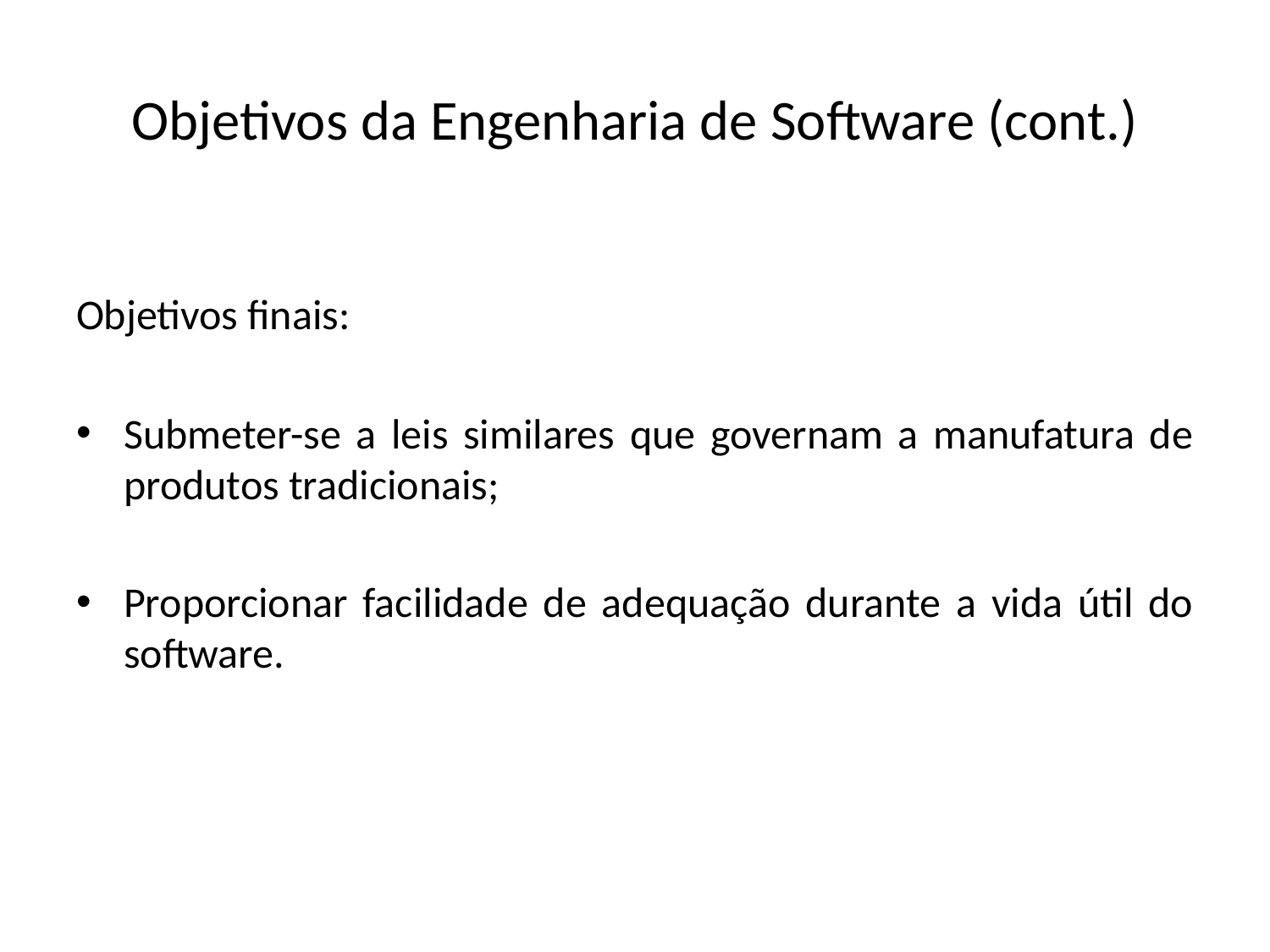

# Objetivos da Engenharia de Software (cont.)

Objetivos finais:

Submeter-se a leis similares que governam a manufatura de produtos tradicionais;

Proporcionar facilidade de adequação durante a vida útil do software.